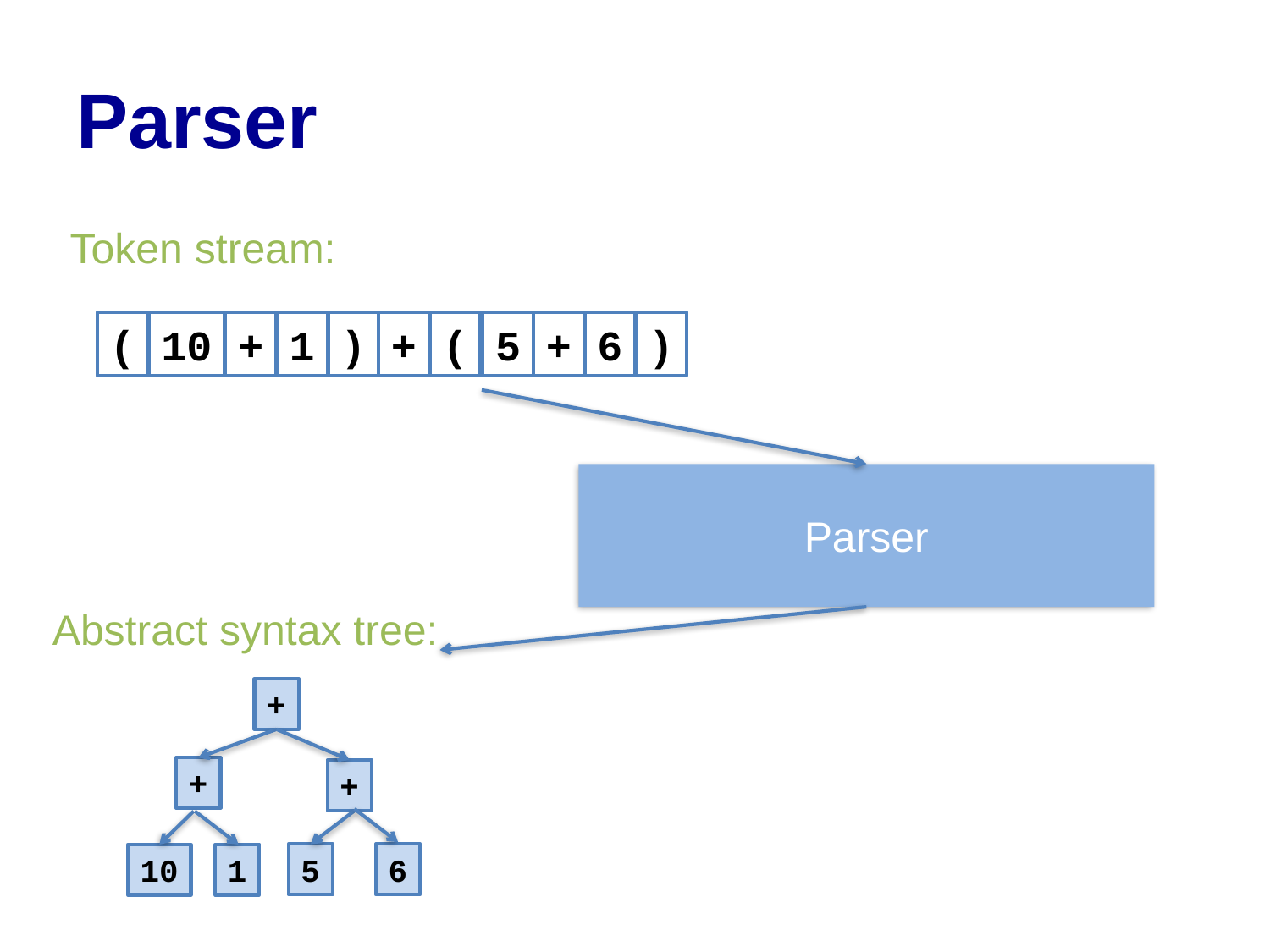

# Parser
Token stream:
5
+
6
)
(
10
+
1
)
+
(
Parser
Abstract syntax tree:
+
+
+
5
6
10
1